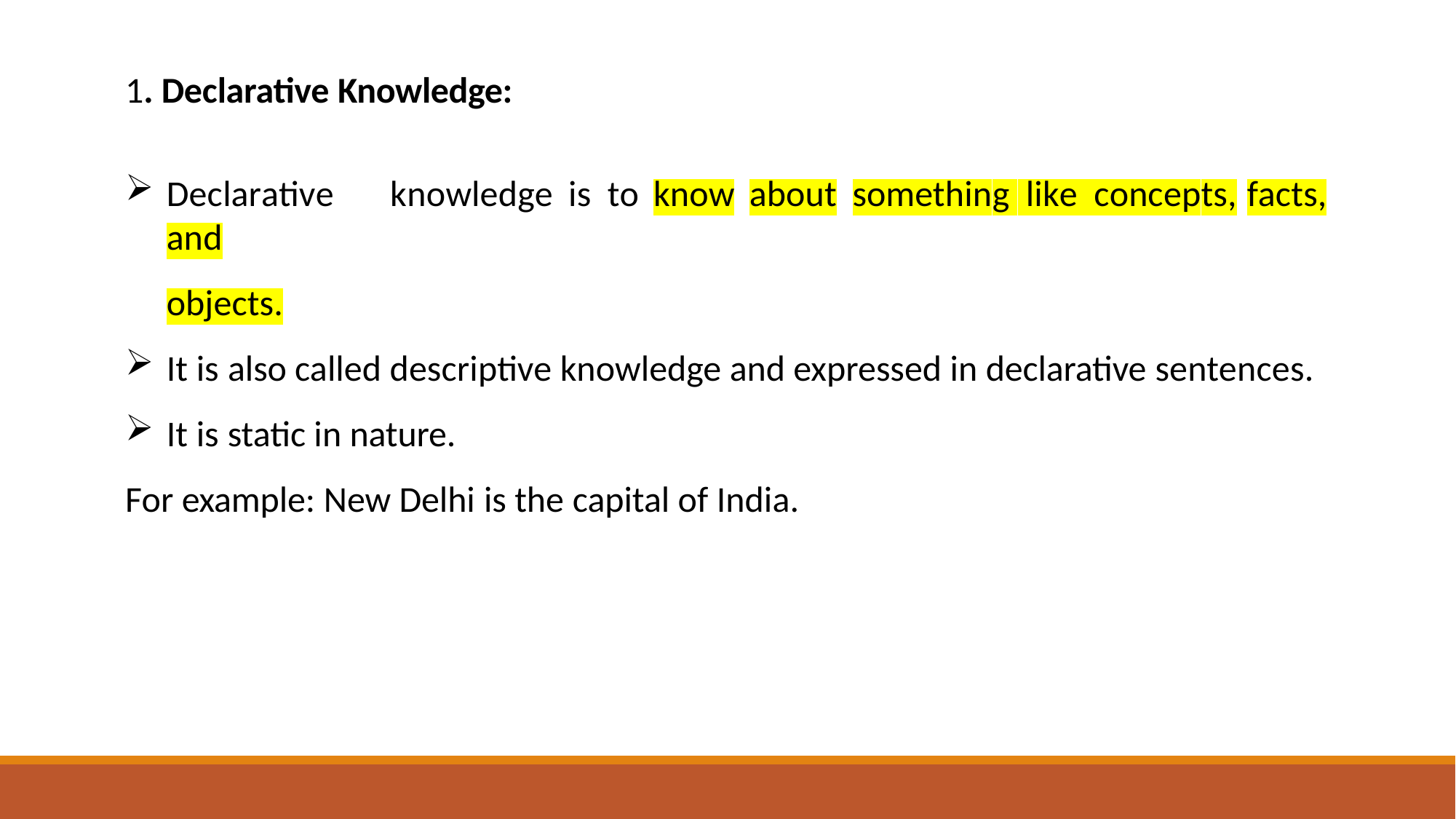

# 1. Declarative Knowledge:
Declarative	knowledge	is  to	know	about	something  like  concepts,	facts,	and
objects.
It is also called descriptive knowledge and expressed in declarative sentences.
It is static in nature.
For example: New Delhi is the capital of India.